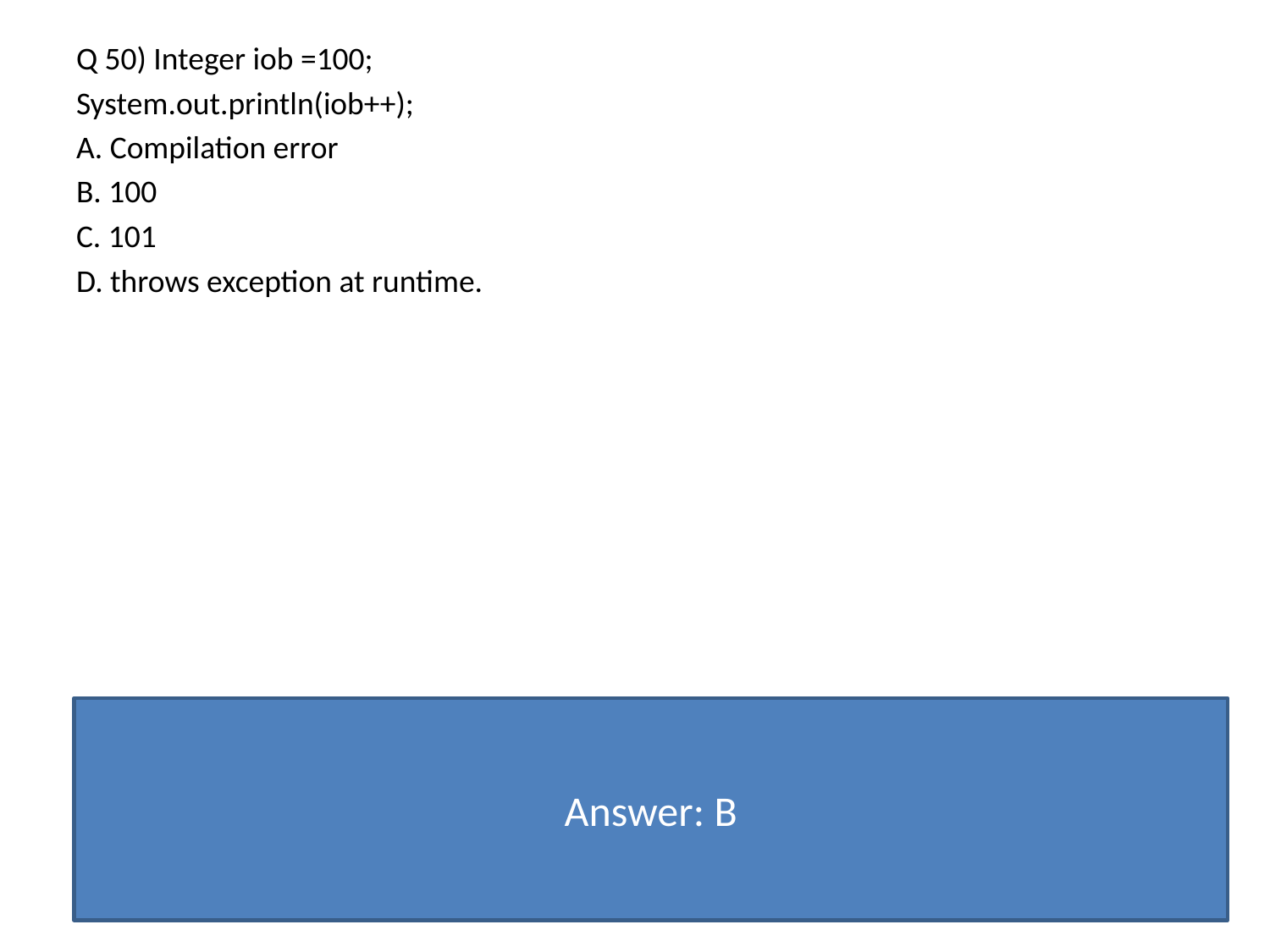

Q 50) Integer iob =100;
System.out.println(iob++);
A. Compilation error
B. 100
C. 101
D. throws exception at runtime.
Answer: B